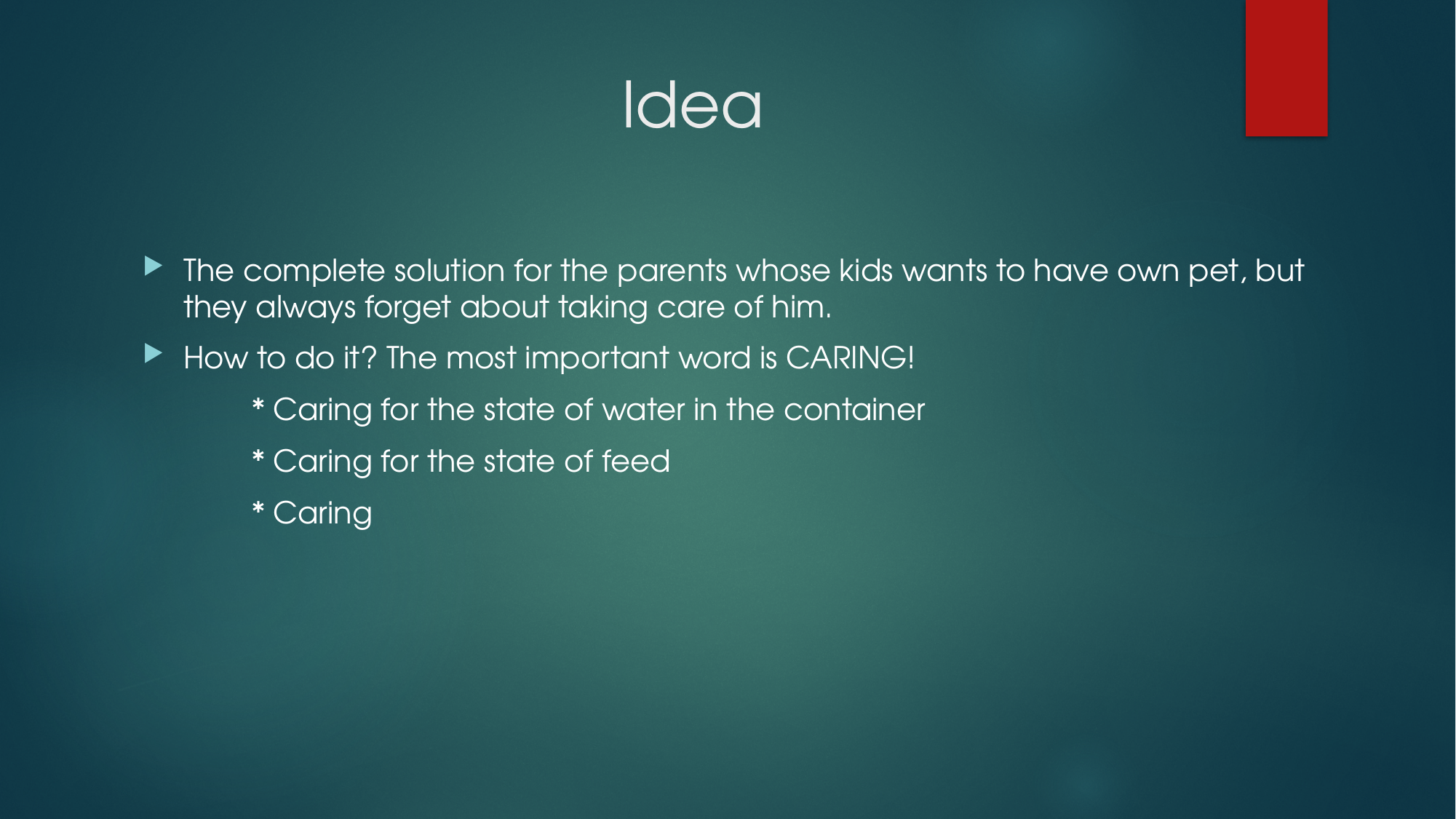

# Idea
The complete solution for the parents whose kids wants to have own pet, but they always forget about taking care of him.
How to do it? The most important word is CARING!
	* Caring for the state of water in the container
	* Caring for the state of feed
	* Caring